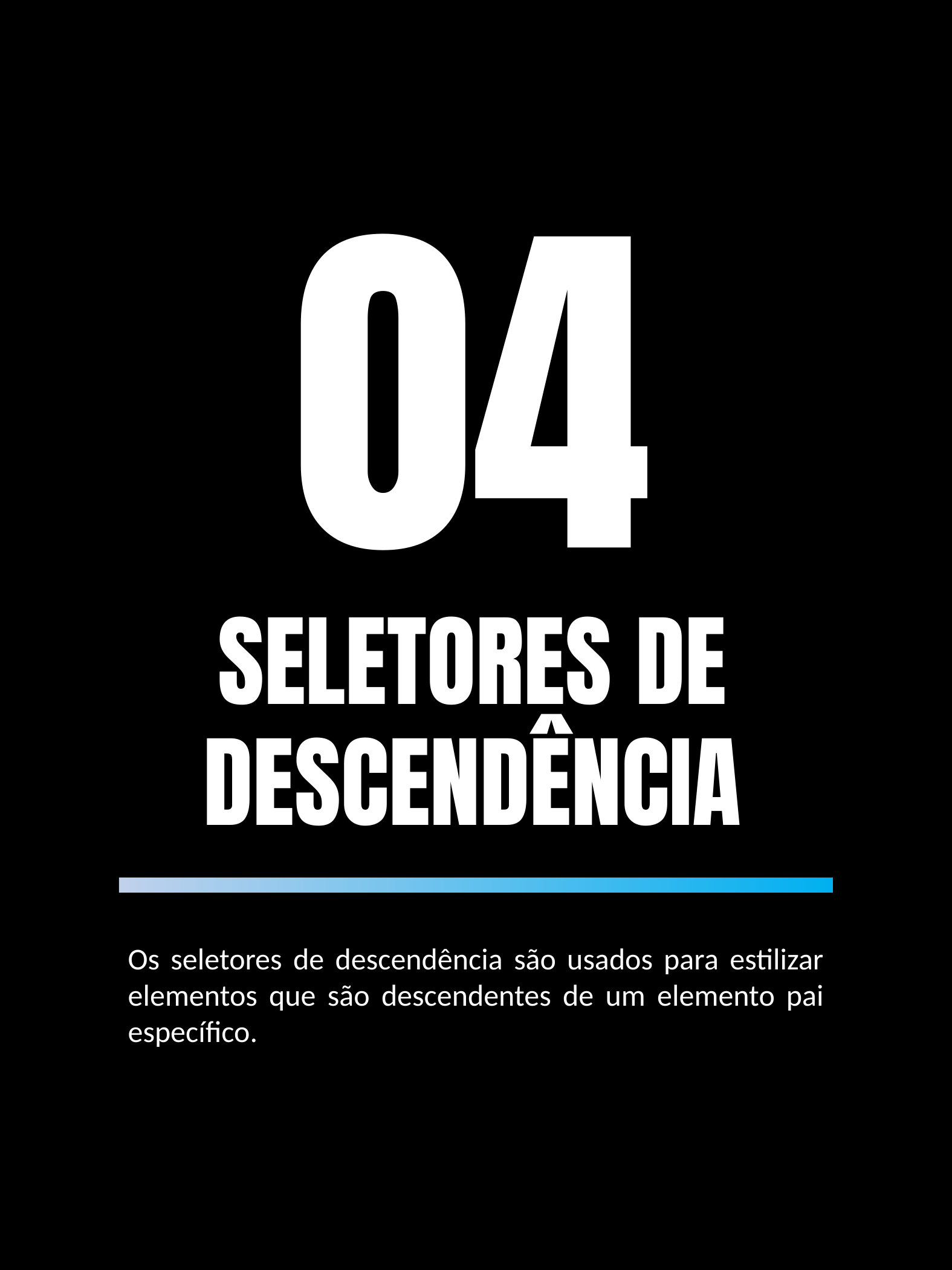

04
SELETORES DE DESCENDÊNCIA

Os seletores de descendência são usados para estilizar elementos que são descendentes de um elemento pai específico.